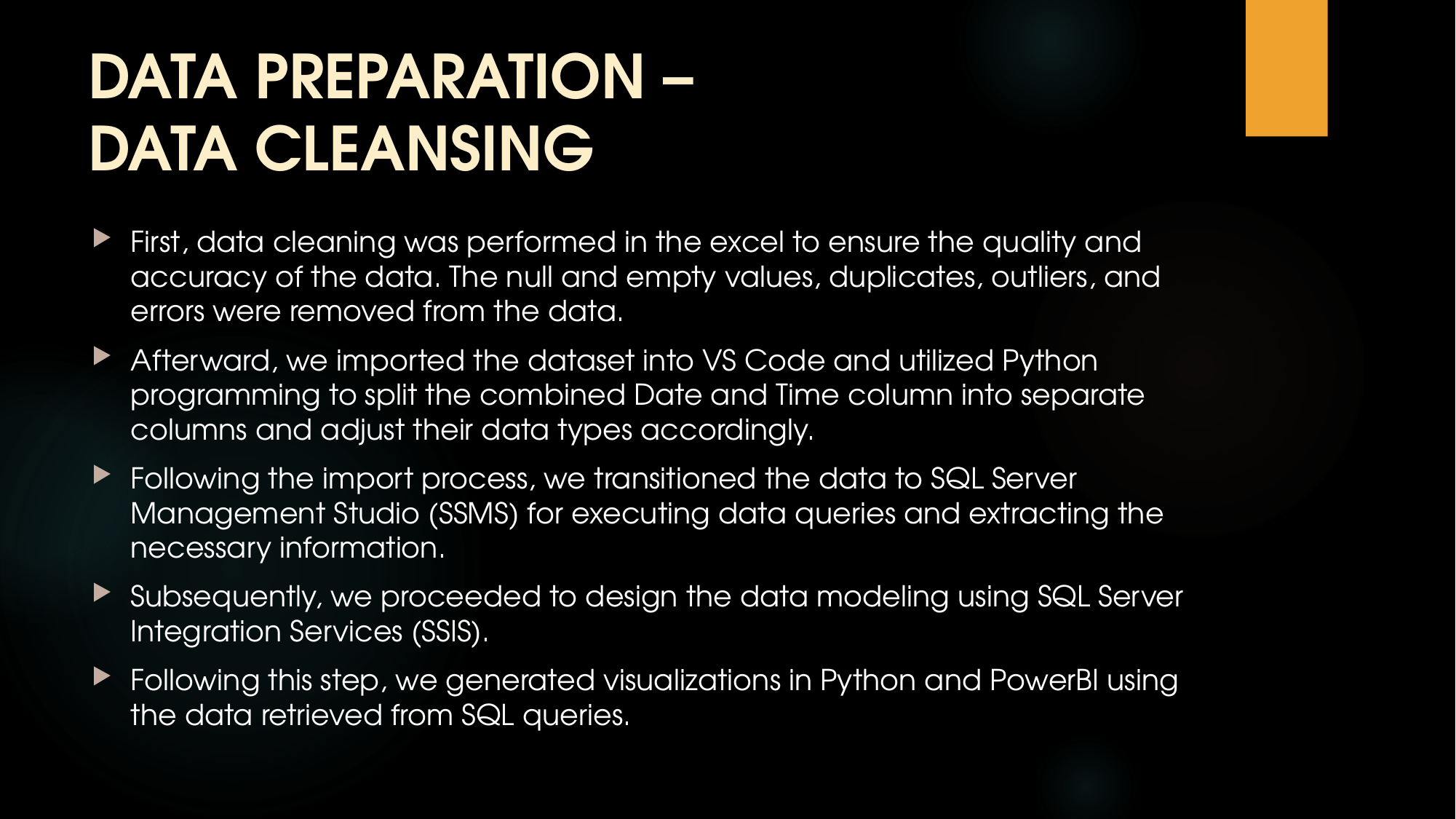

# Data Preparation – Data cleansing
First, data cleaning was performed in the excel to ensure the quality and accuracy of the data. The null and empty values, duplicates, outliers, and errors were removed from the data.
Afterward, we imported the dataset into VS Code and utilized Python programming to split the combined Date and Time column into separate columns and adjust their data types accordingly.
Following the import process, we transitioned the data to SQL Server Management Studio (SSMS) for executing data queries and extracting the necessary information.
Subsequently, we proceeded to design the data modeling using SQL Server Integration Services (SSIS).
Following this step, we generated visualizations in Python and PowerBI using the data retrieved from SQL queries.